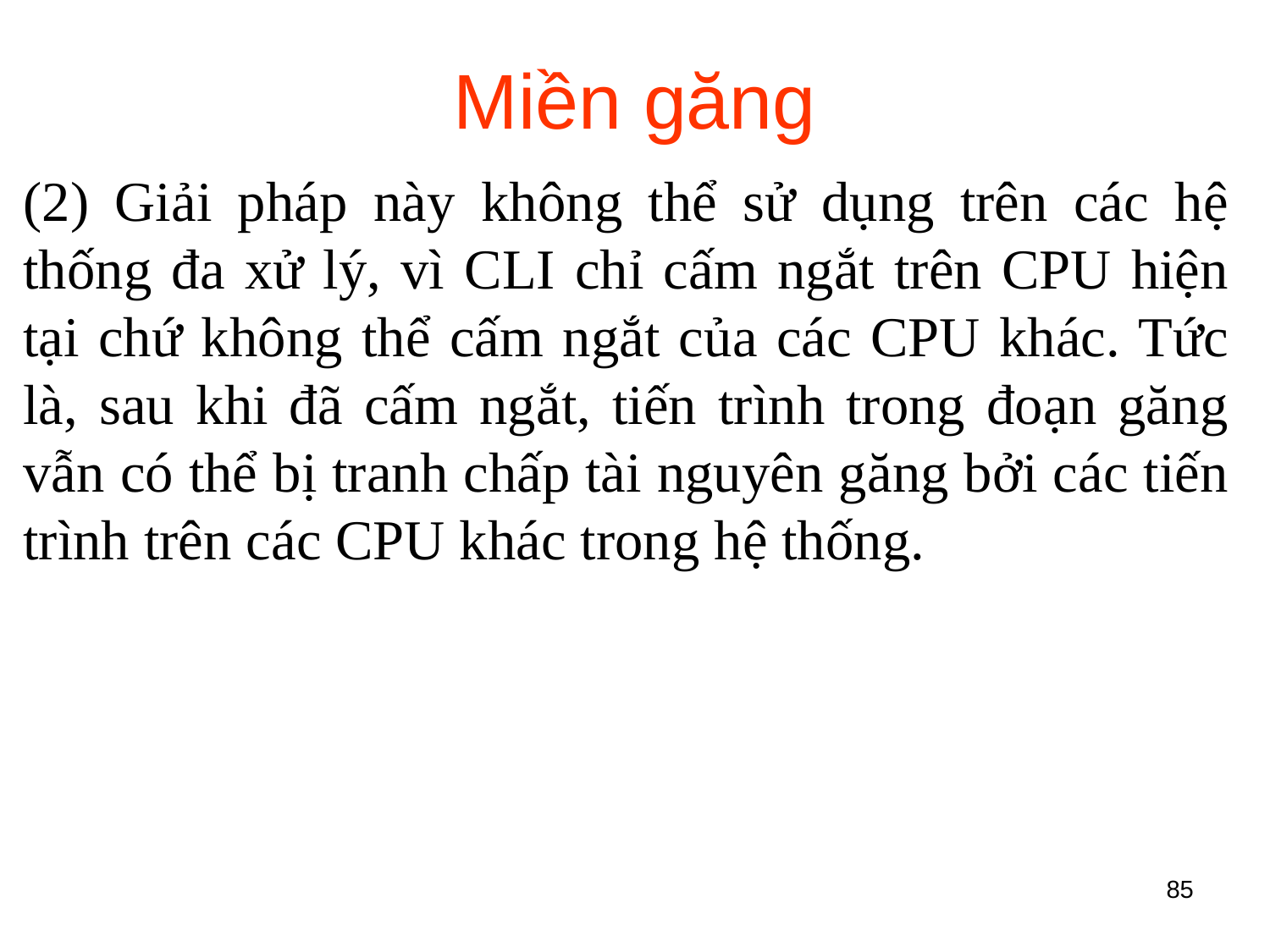

# Miền găng
(2) Giải pháp này không thể sử dụng trên các hệ thống đa xử lý, vì CLI chỉ cấm ngắt trên CPU hiện tại chứ không thể cấm ngắt của các CPU khác. Tức là, sau khi đã cấm ngắt, tiến trình trong đoạn găng vẫn có thể bị tranh chấp tài nguyên găng bởi các tiến trình trên các CPU khác trong hệ thống.
85